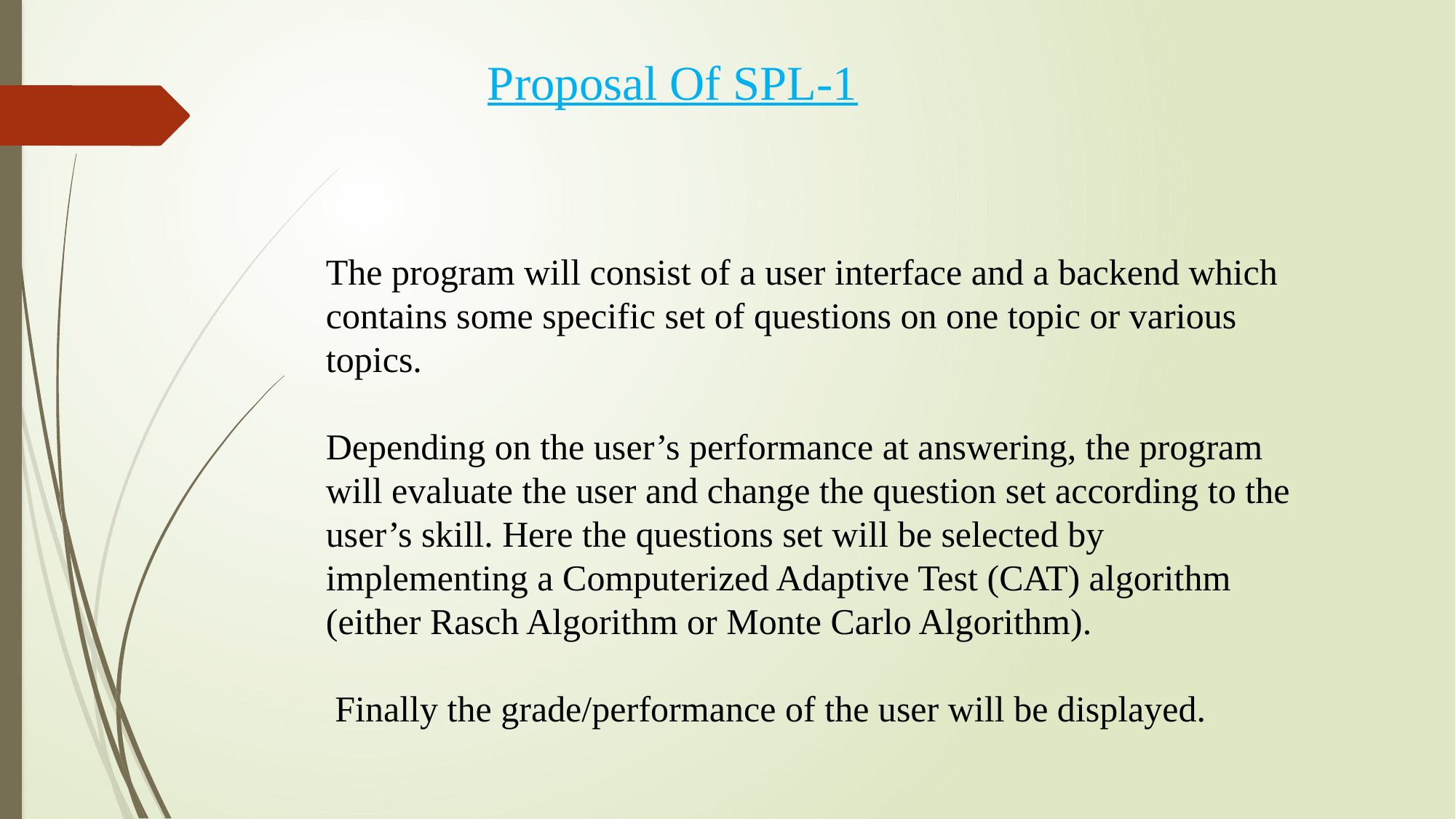

Proposal Of SPL-1
The program will consist of a user interface and a backend which contains some specific set of questions on one topic or various topics.

Depending on the user’s performance at answering, the program will evaluate the user and change the question set according to the user’s skill. Here the questions set will be selected by implementing a Computerized Adaptive Test (CAT) algorithm (either Rasch Algorithm or Monte Carlo Algorithm).

 Finally the grade/performance of the user will be displayed.